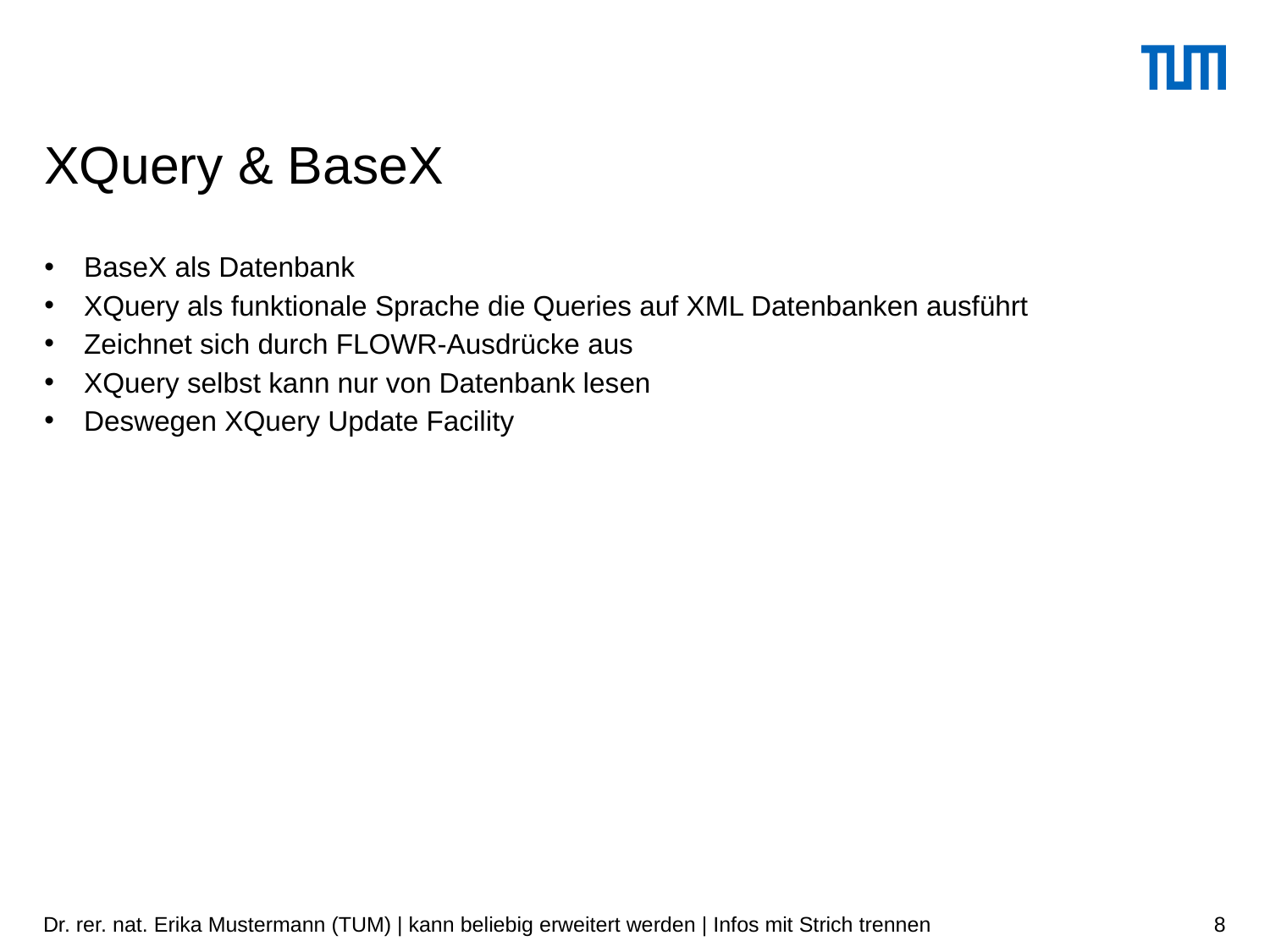

# XQuery & BaseX
BaseX als Datenbank
XQuery als funktionale Sprache die Queries auf XML Datenbanken ausführt
Zeichnet sich durch FLOWR-Ausdrücke aus
XQuery selbst kann nur von Datenbank lesen
Deswegen XQuery Update Facility
Dr. rer. nat. Erika Mustermann (TUM) | kann beliebig erweitert werden | Infos mit Strich trennen
8